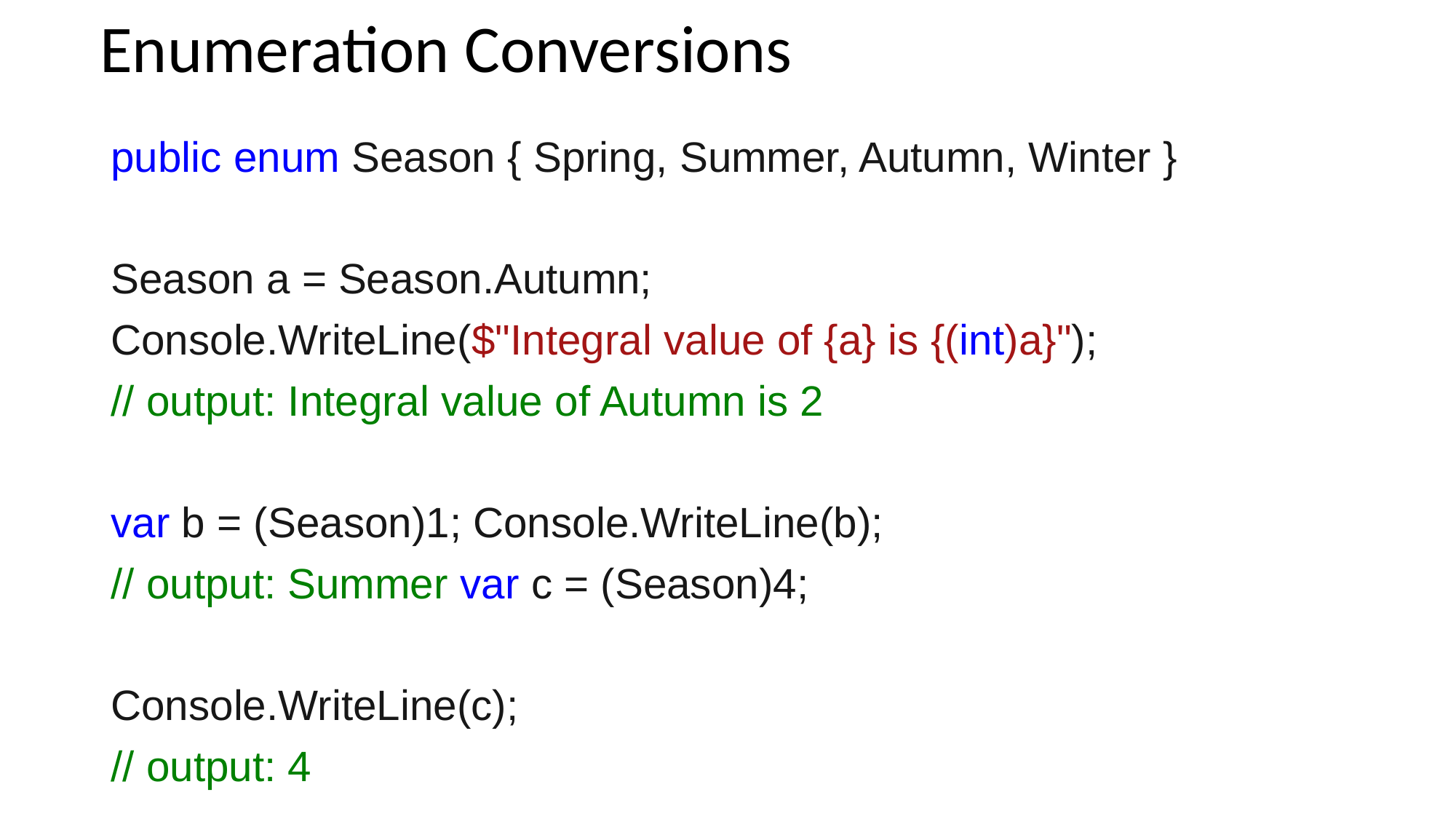

# Enumeration Conversions
public enum Season { Spring, Summer, Autumn, Winter }

Season a = Season.Autumn;
Console.WriteLine($"Integral value of {a} is {(int)a}");
// output: Integral value of Autumn is 2

var b = (Season)1; Console.WriteLine(b);
// output: Summer var c = (Season)4;

Console.WriteLine(c);
// output: 4